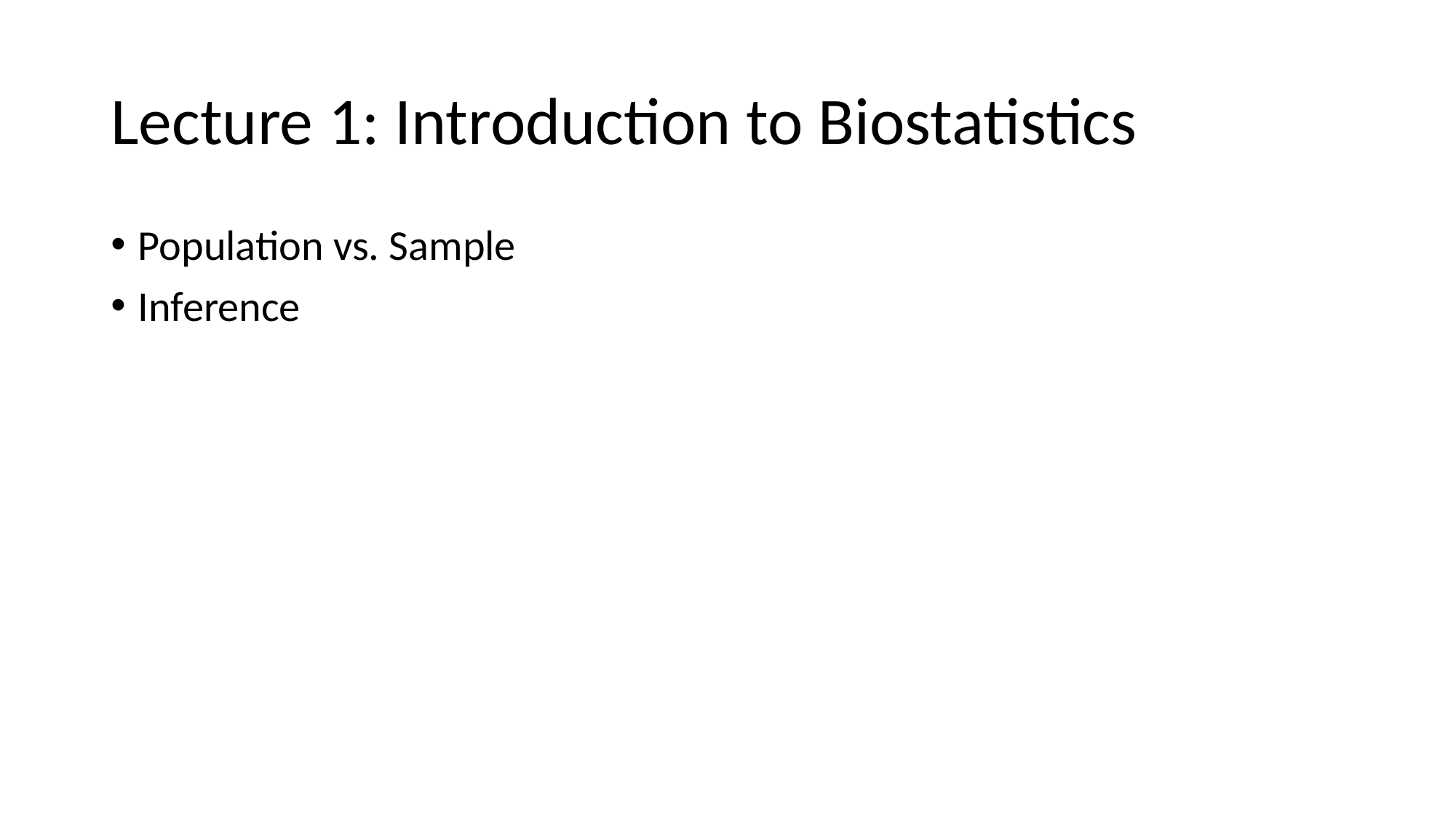

# Lecture 1: Introduction to Biostatistics
Population vs. Sample
Inference